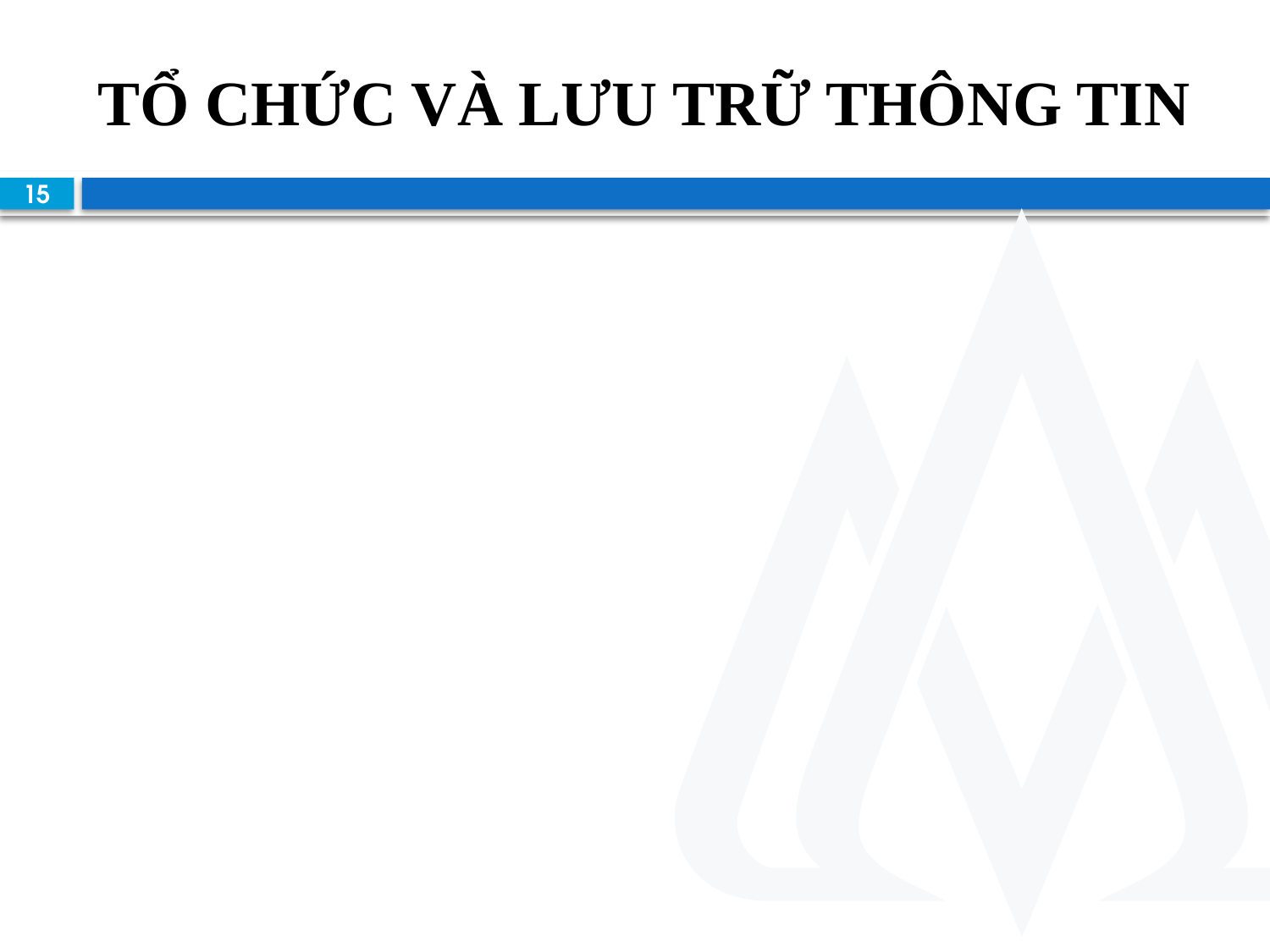

# Tổ chức và lưu trữ thông tin
15